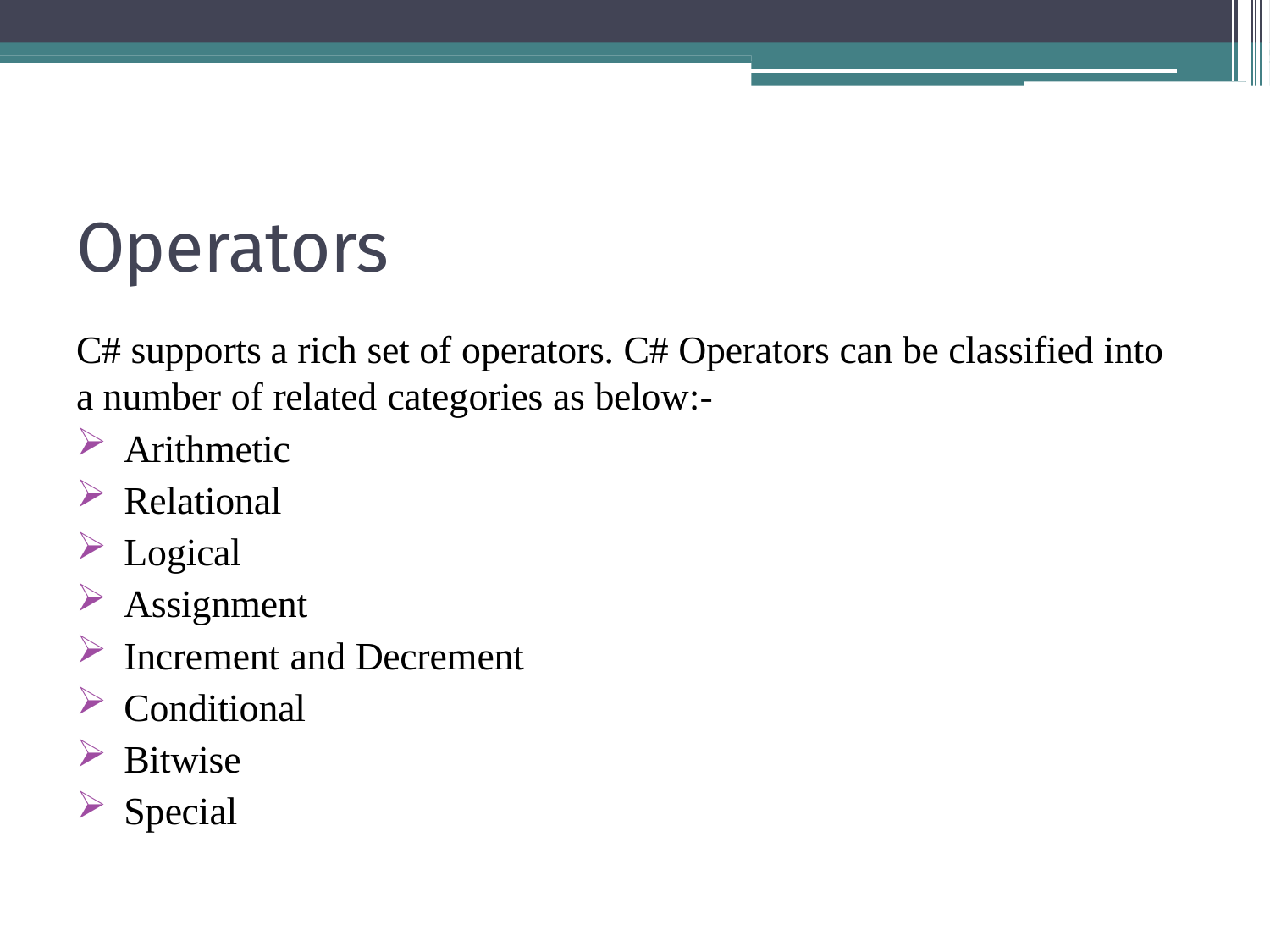

# Operators
C# supports a rich set of operators. C# Operators can be classified into a number of related categories as below:-
Arithmetic
Relational
Logical
Assignment
Increment and Decrement
Conditional
Bitwise
Special